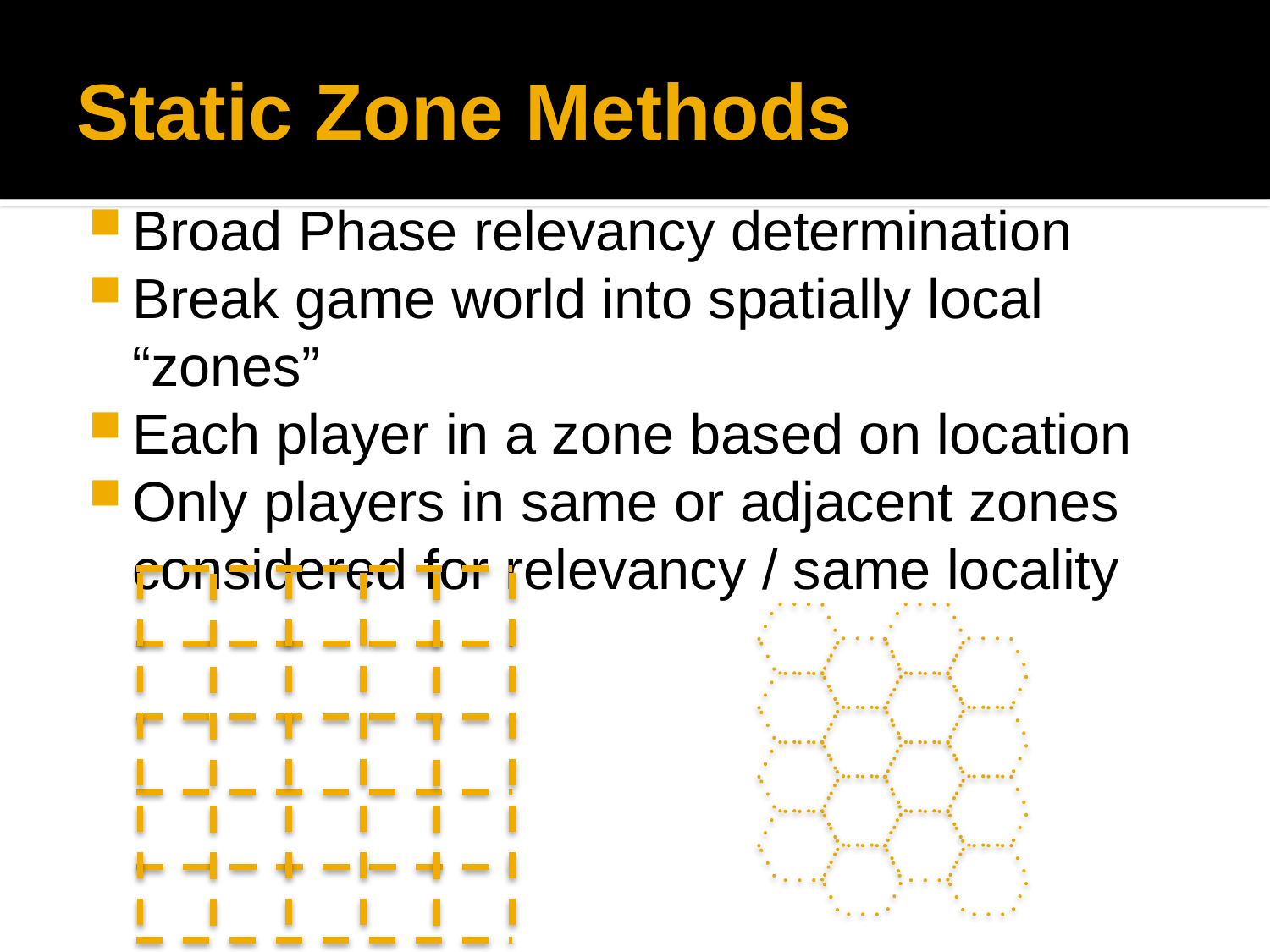

# Static Zone Methods
Broad Phase relevancy determination
Break game world into spatially local “zones”
Each player in a zone based on location
Only players in same or adjacent zones considered for relevancy / same locality